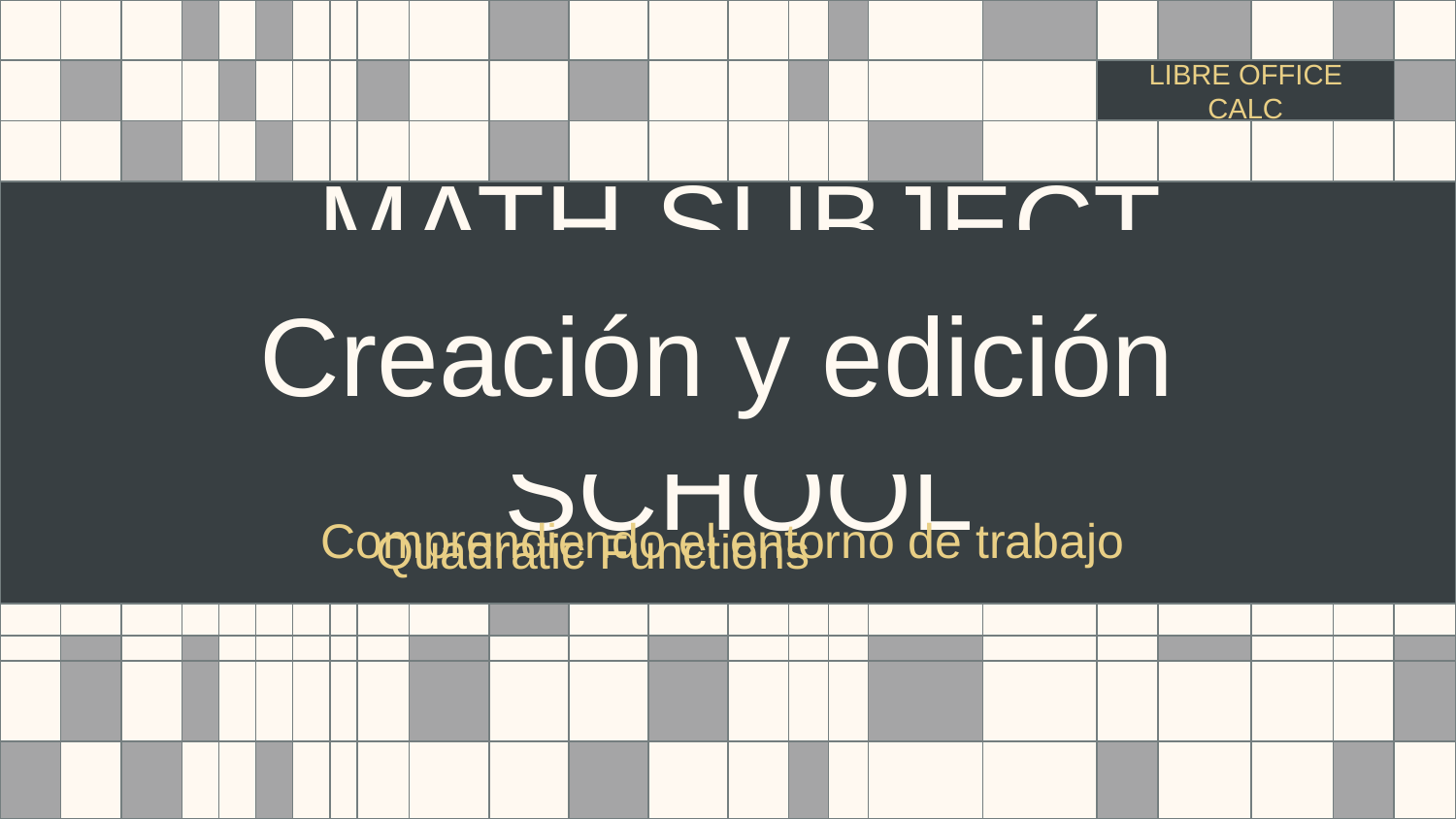

LIBRE OFFICE CALC
# Creación y edición
MATH SUBJECT FOR HIGH SCHOOL
Comprendiendo el entorno de trabajo
Quadratic Functions